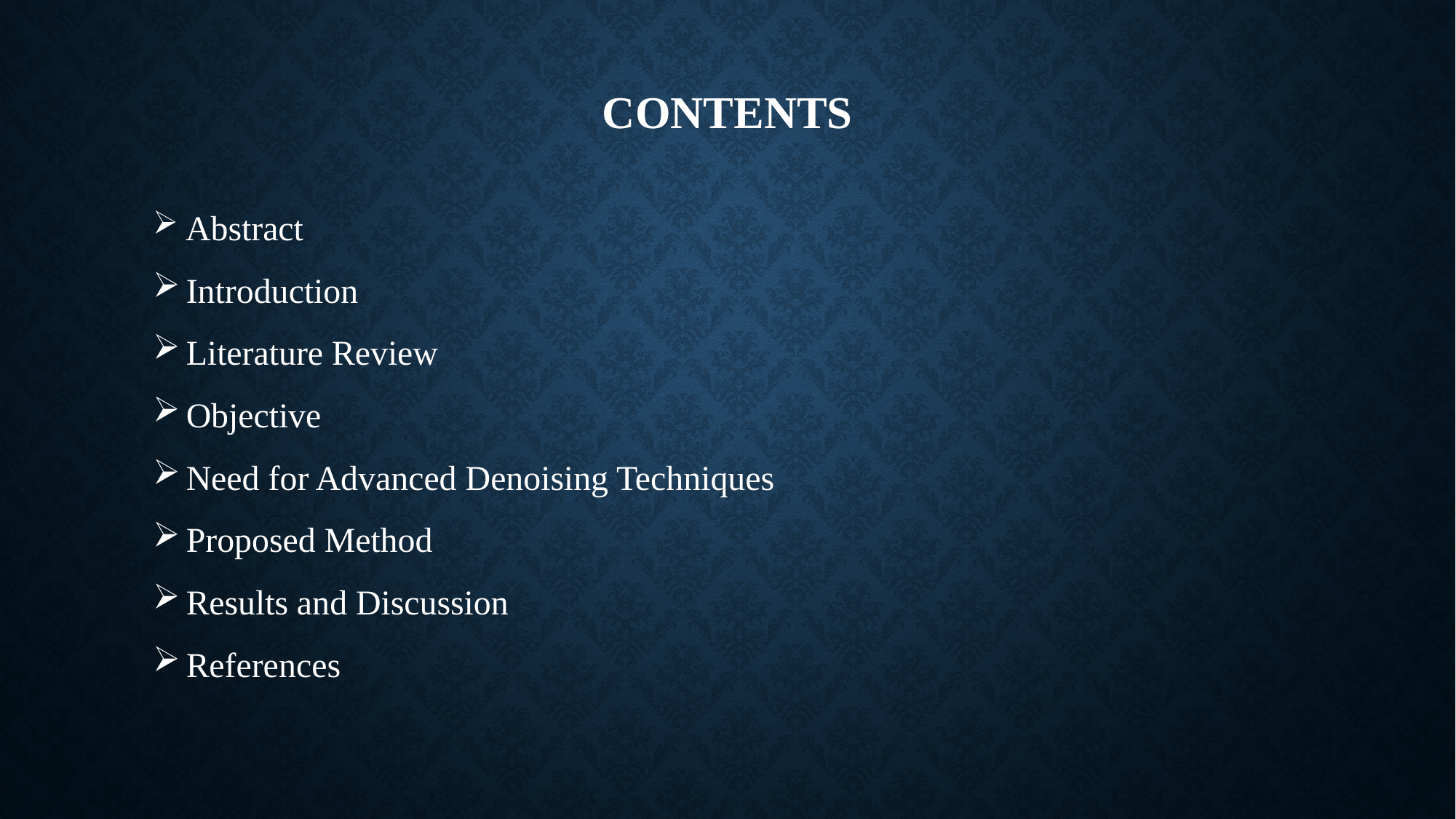

CONTENTS
 Abstract
 Introduction
 Literature Review
 Objective
 Need for Advanced Denoising Techniques
 Proposed Method
 Results and Discussion
 References